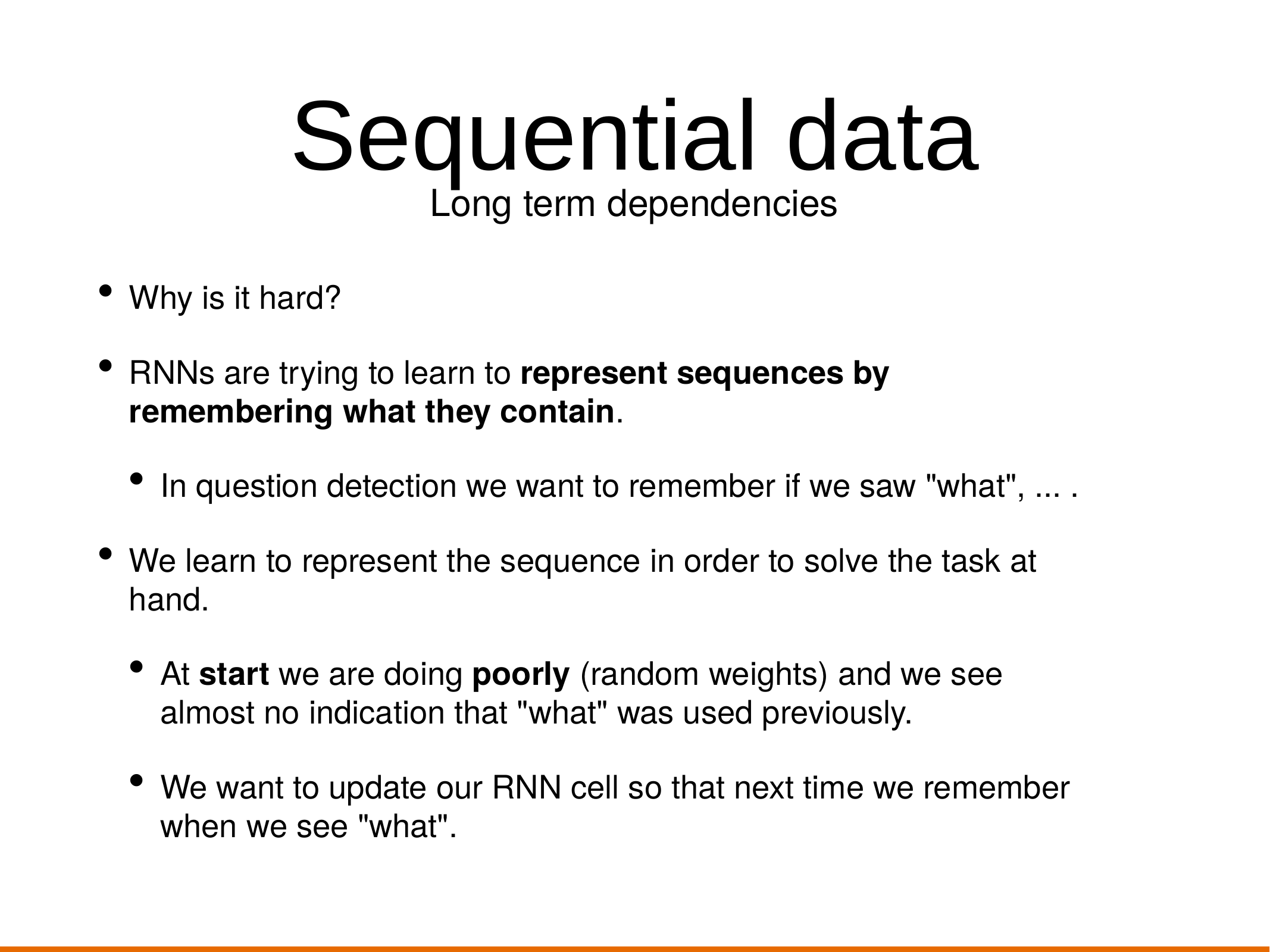

# Sequential data
Long term dependencies
Why is it hard?
RNNs are trying to learn to represent sequences by remembering what they contain.
In question detection we want to remember if we saw "what", ... .
We learn to represent the sequence in order to solve the task at hand.
At start we are doing poorly (random weights) and we see almost no indication that "what" was used previously.
We want to update our RNN cell so that next time we remember when we see "what".